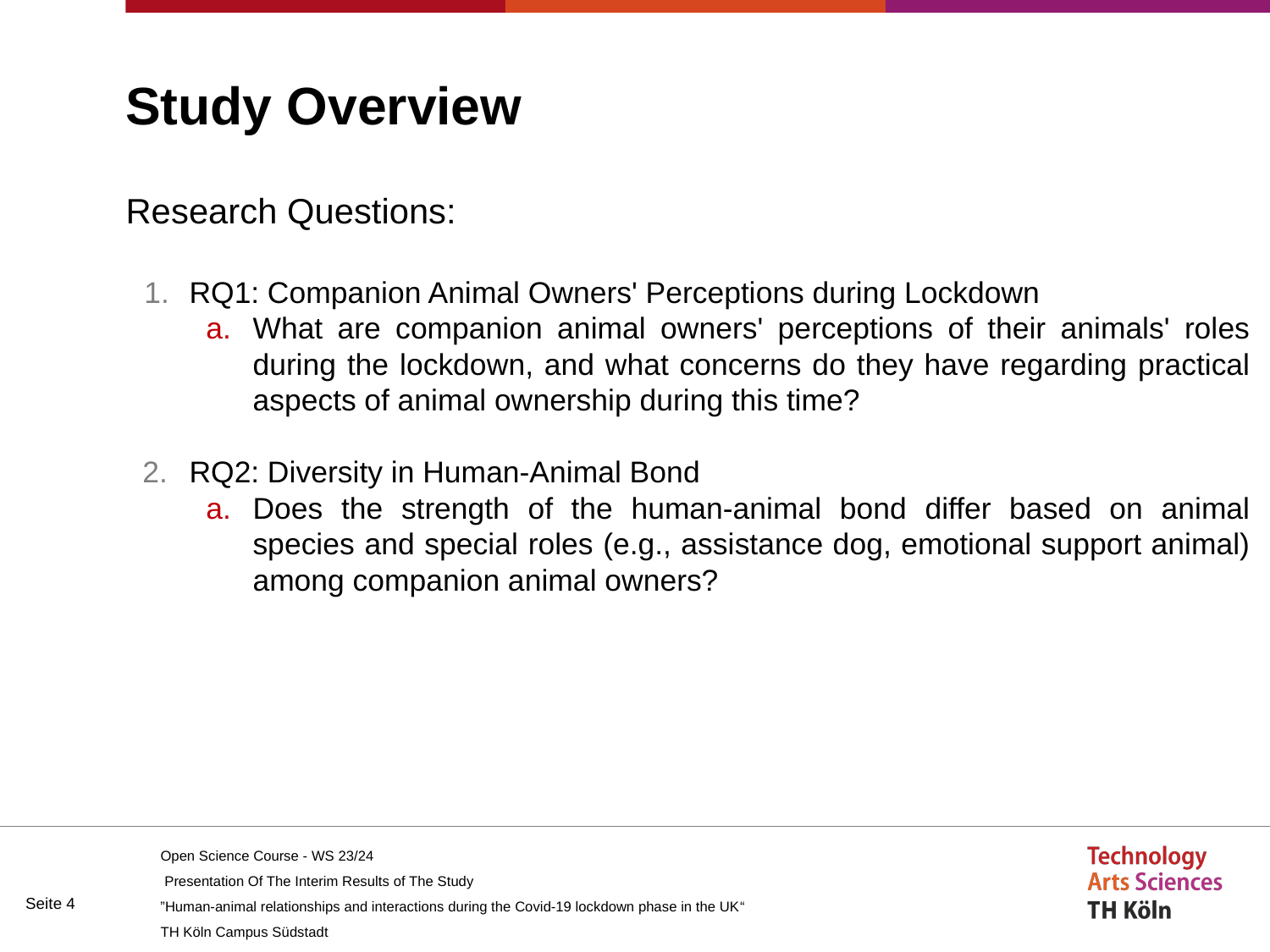

# Study Overview
Research Questions:

RQ1: Companion Animal Owners' Perceptions during Lockdown
What are companion animal owners' perceptions of their animals' roles during the lockdown, and what concerns do they have regarding practical aspects of animal ownership during this time?

RQ2: Diversity in Human-Animal Bond
Does the strength of the human-animal bond differ based on animal species and special roles (e.g., assistance dog, emotional support animal) among companion animal owners?

Open Science Course - WS 23/24
Presentation Of The Interim Results of The Study
“Human-animal relationships and interactions during the Covid-19 lockdown phase in the UK”
TH Köln Campus Südstadt
Seite 4